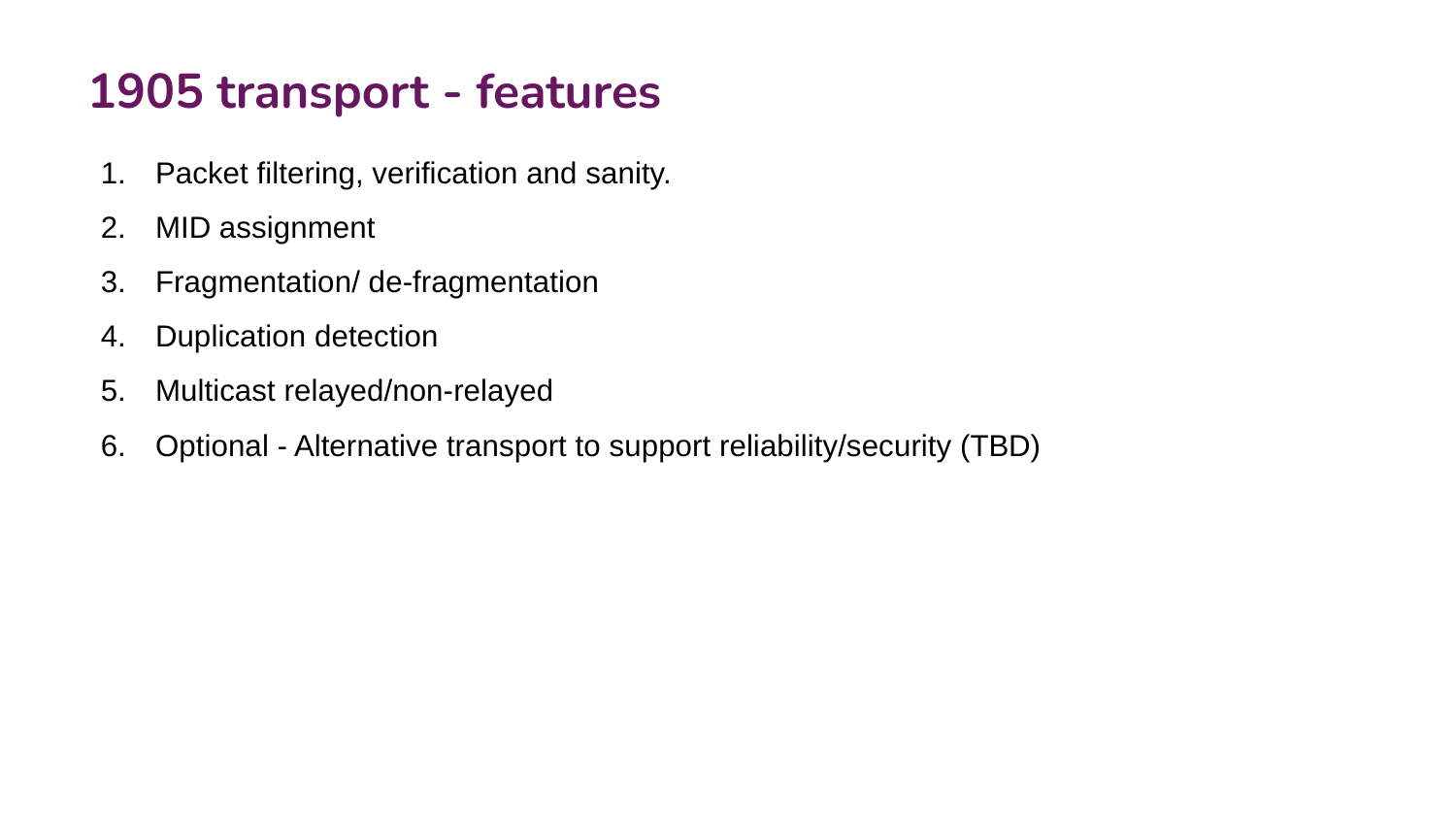

1905 transport - features
Packet filtering, verification and sanity.
MID assignment
Fragmentation/ de-fragmentation
Duplication detection
Multicast relayed/non-relayed
Optional - Alternative transport to support reliability/security (TBD)